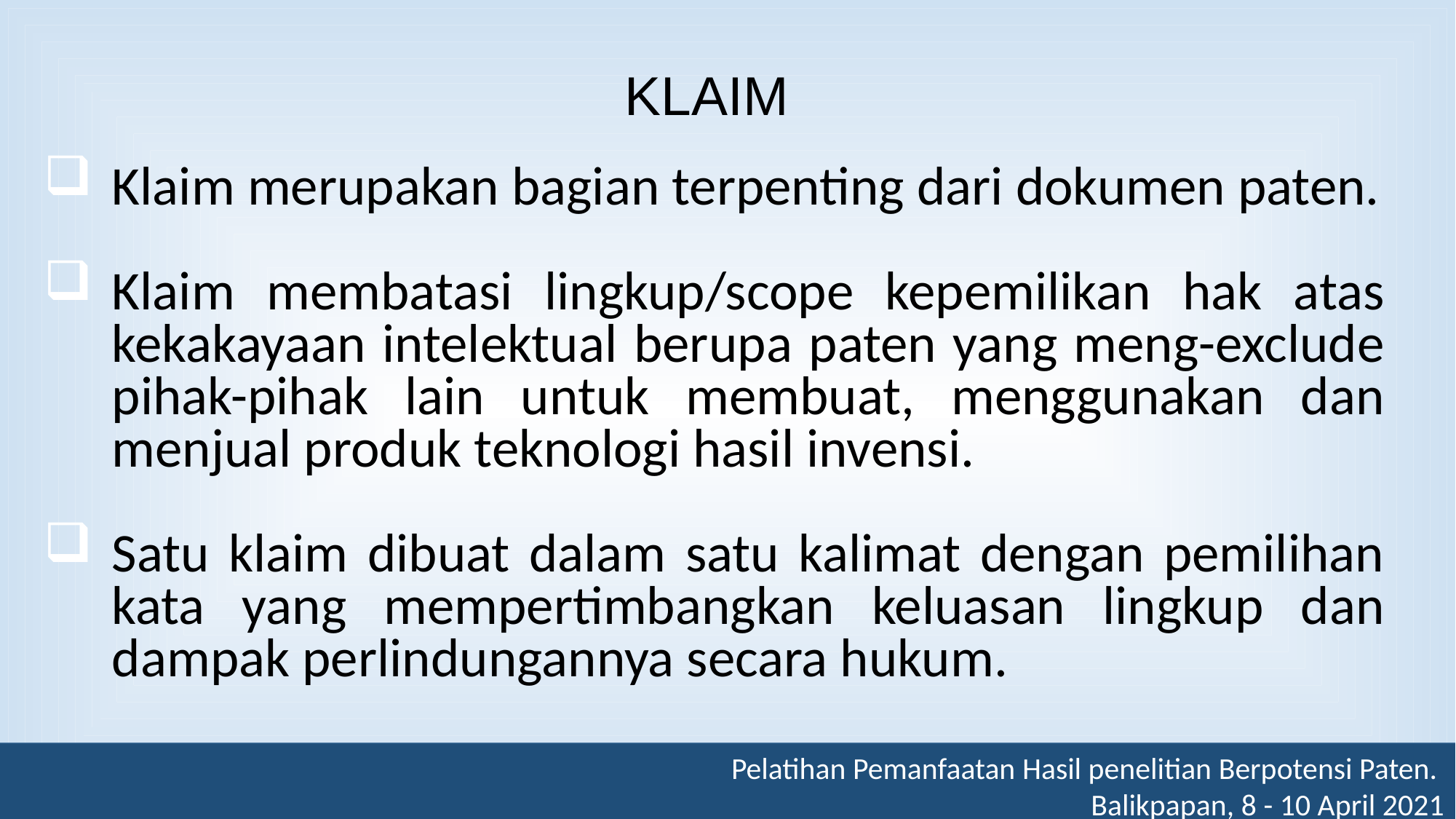

KLAIM
Klaim merupakan bagian terpenting dari dokumen paten.

Klaim membatasi lingkup/scope kepemilikan hak atas kekakayaan intelektual berupa paten yang meng-exclude pihak-pihak lain untuk membuat, menggunakan dan menjual produk teknologi hasil invensi.

Satu klaim dibuat dalam satu kalimat dengan pemilihan kata yang mempertimbangkan keluasan lingkup dan dampak perlindungannya secara hukum.

Pelatihan Pemanfaatan Hasil penelitian Berpotensi Paten.
Balikpapan, 8 - 10 April 2021